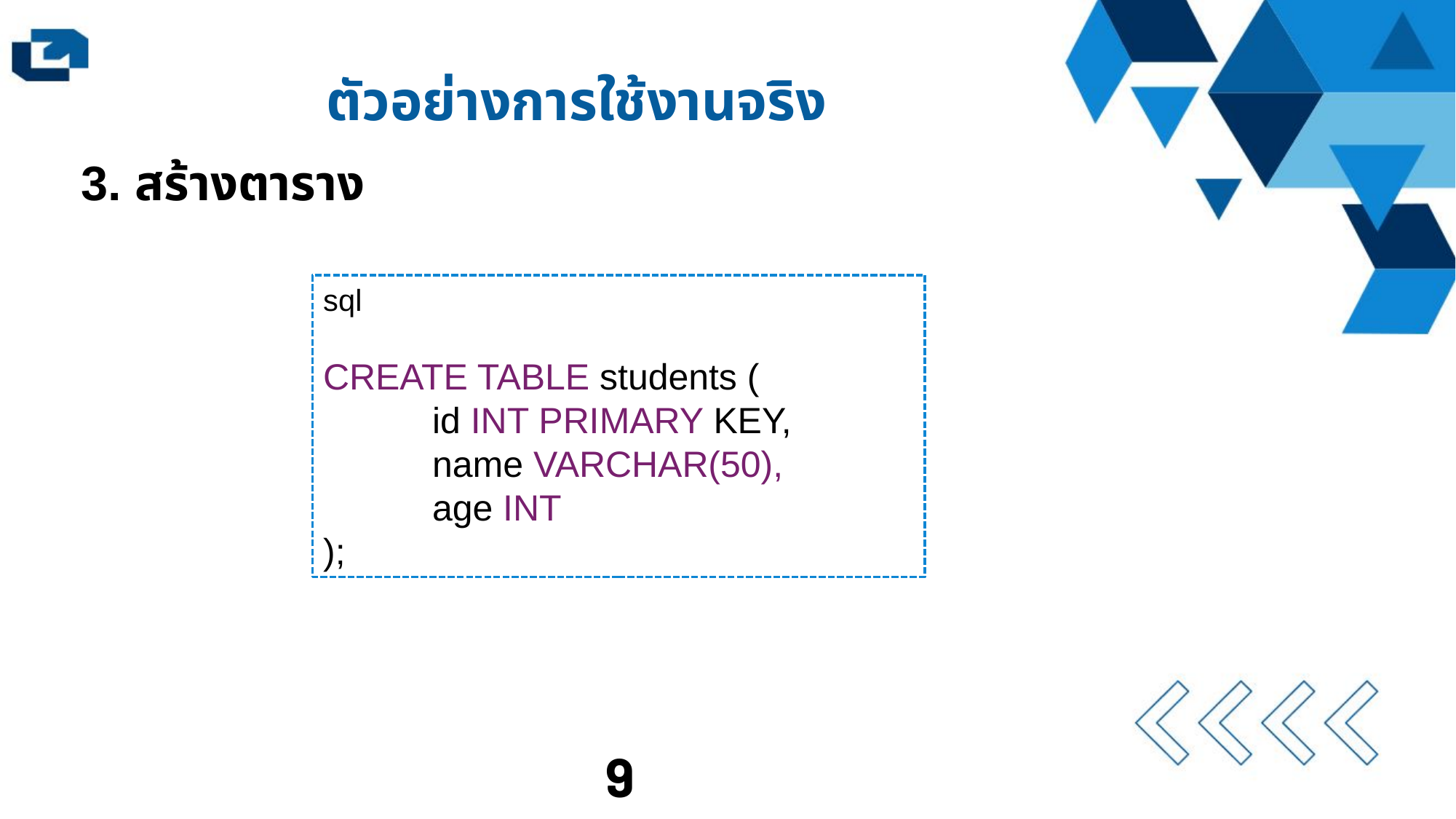

ตัวอย่างการใช้งานจริง
3. สร้างตาราง
sql

CREATE TABLE students (
	id INT PRIMARY KEY,
	name VARCHAR(50),
	age INT
);
9